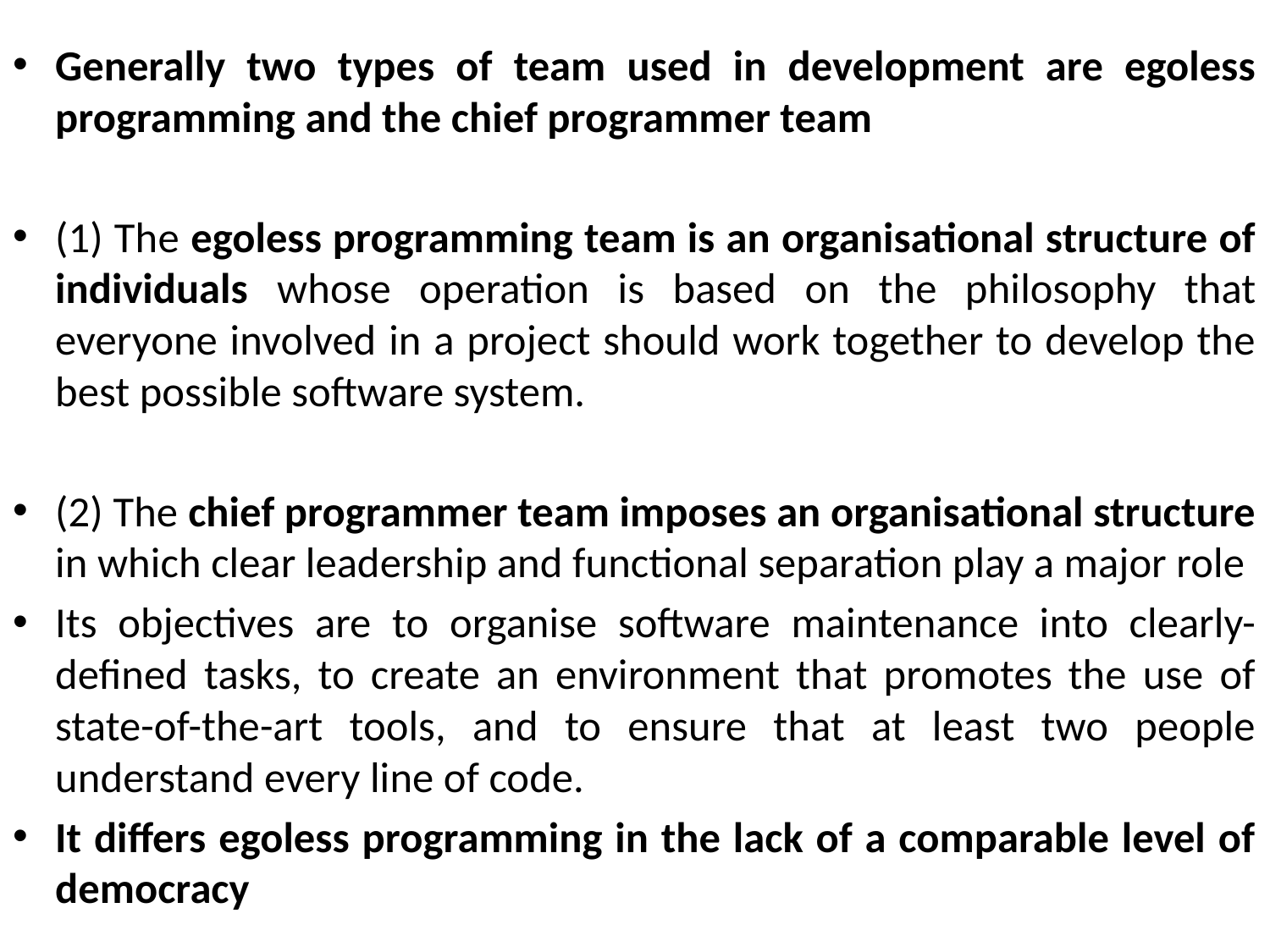

Generally two types of team used in development are egoless programming and the chief programmer team

(1) The egoless programming team is an organisational structure of individuals whose operation is based on the philosophy that everyone involved in a project should work together to develop the best possible software system.

(2) The chief programmer team imposes an organisational structure in which clear leadership and functional separation play a major role
Its objectives are to organise software maintenance into clearly-defined tasks, to create an environment that promotes the use of state-of-the-art tools, and to ensure that at least two people understand every line of code.
It differs egoless programming in the lack of a comparable level of democracy